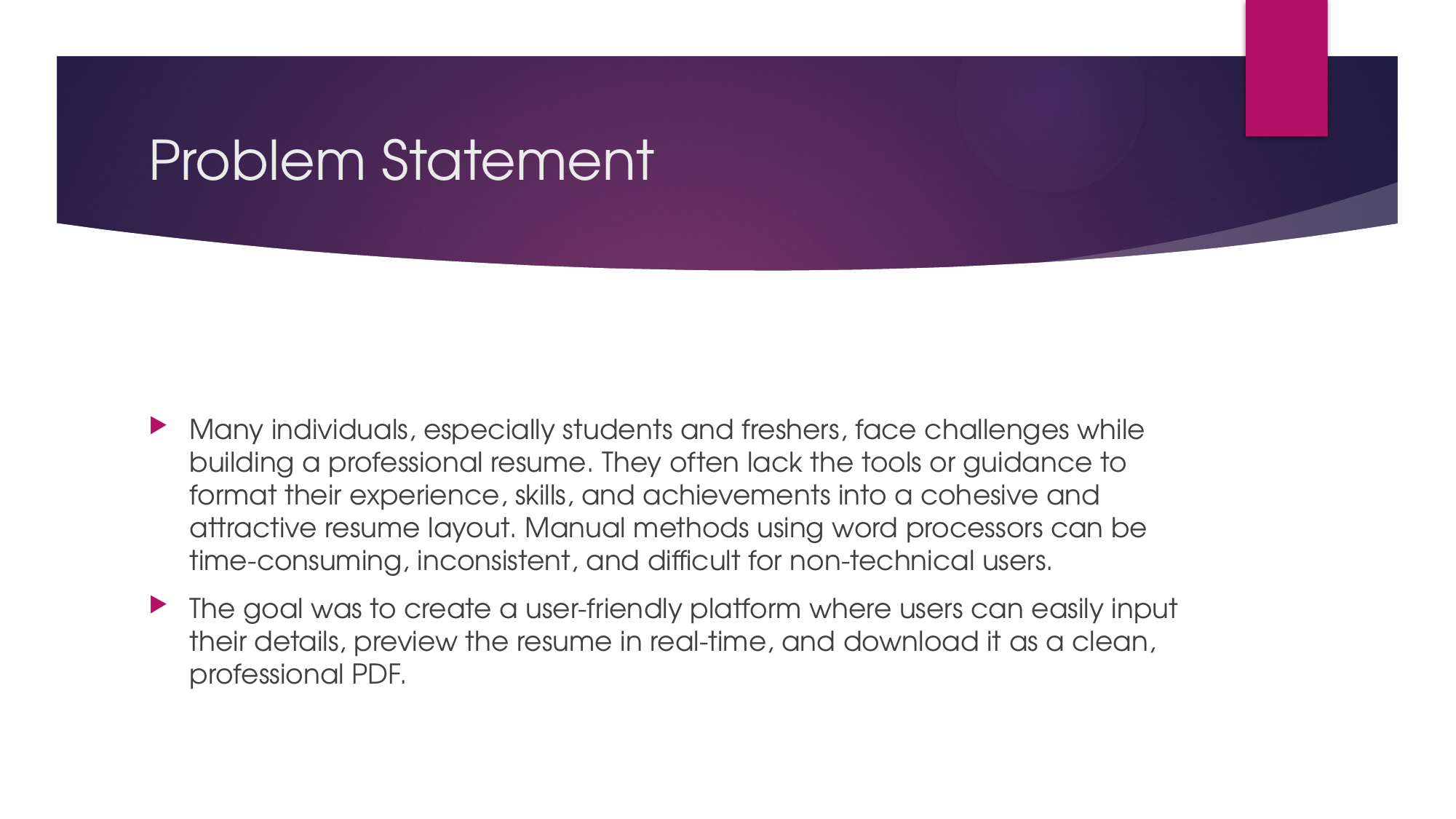

# Problem Statement

Many individuals, especially students and freshers, face challenges while building a professional resume. They often lack the tools or guidance to format their experience, skills, and achievements into a cohesive and attractive resume layout. Manual methods using word processors can be time-consuming, inconsistent, and difficult for non-technical users.
The goal was to create a user-friendly platform where users can easily input their details, preview the resume in real-time, and download it as a clean, professional PDF.